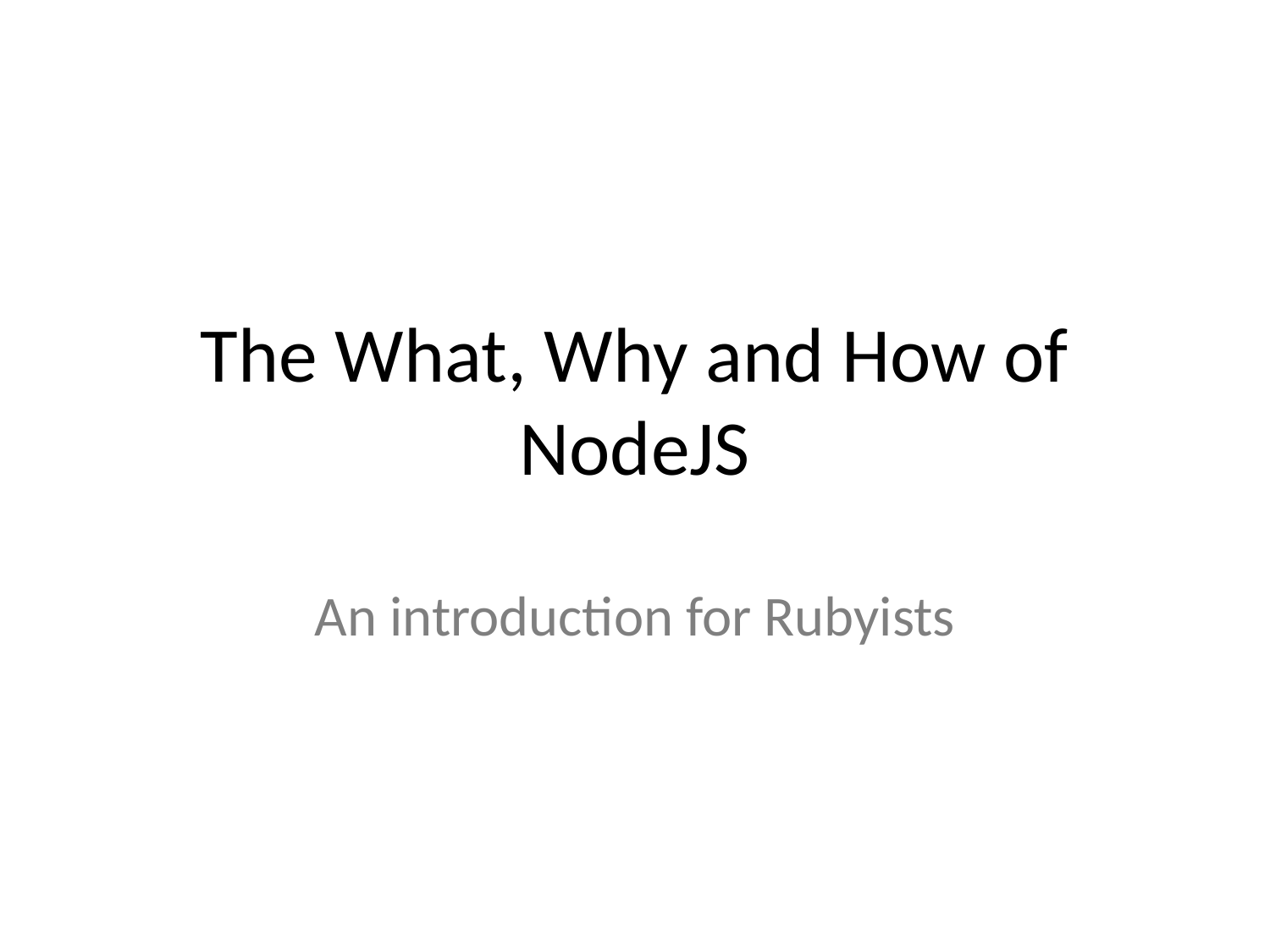

# The What, Why and How of NodeJS
An introduction for Rubyists